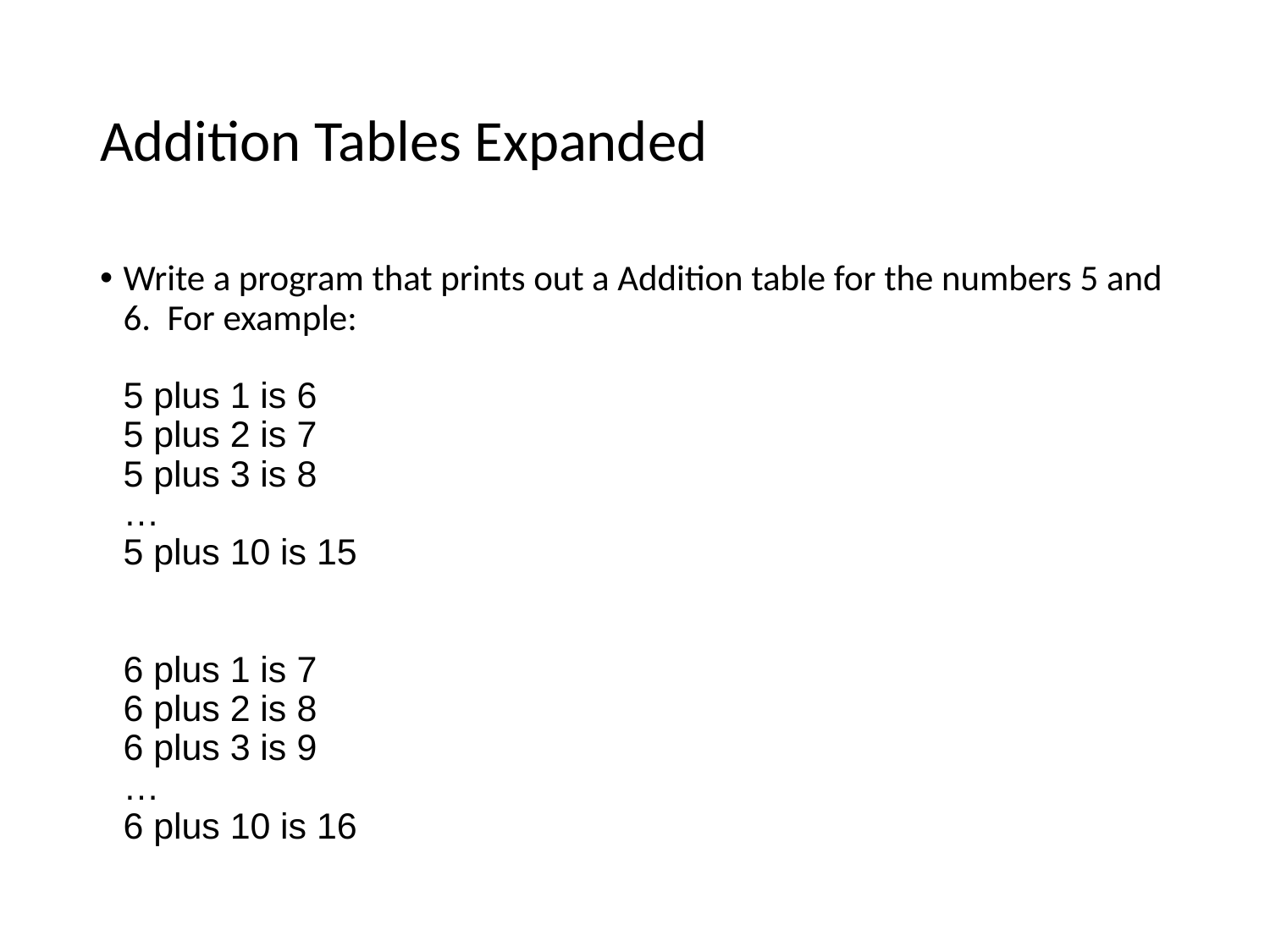

# Addition Tables Expanded
Write a program that prints out a Addition table for the numbers 5 and 6.  For example:
5 plus 1 is 6
5 plus 2 is 7
5 plus 3 is 8
…
5 plus 10 is 15
6 plus 1 is 7
6 plus 2 is 8
6 plus 3 is 9
…
6 plus 10 is 16